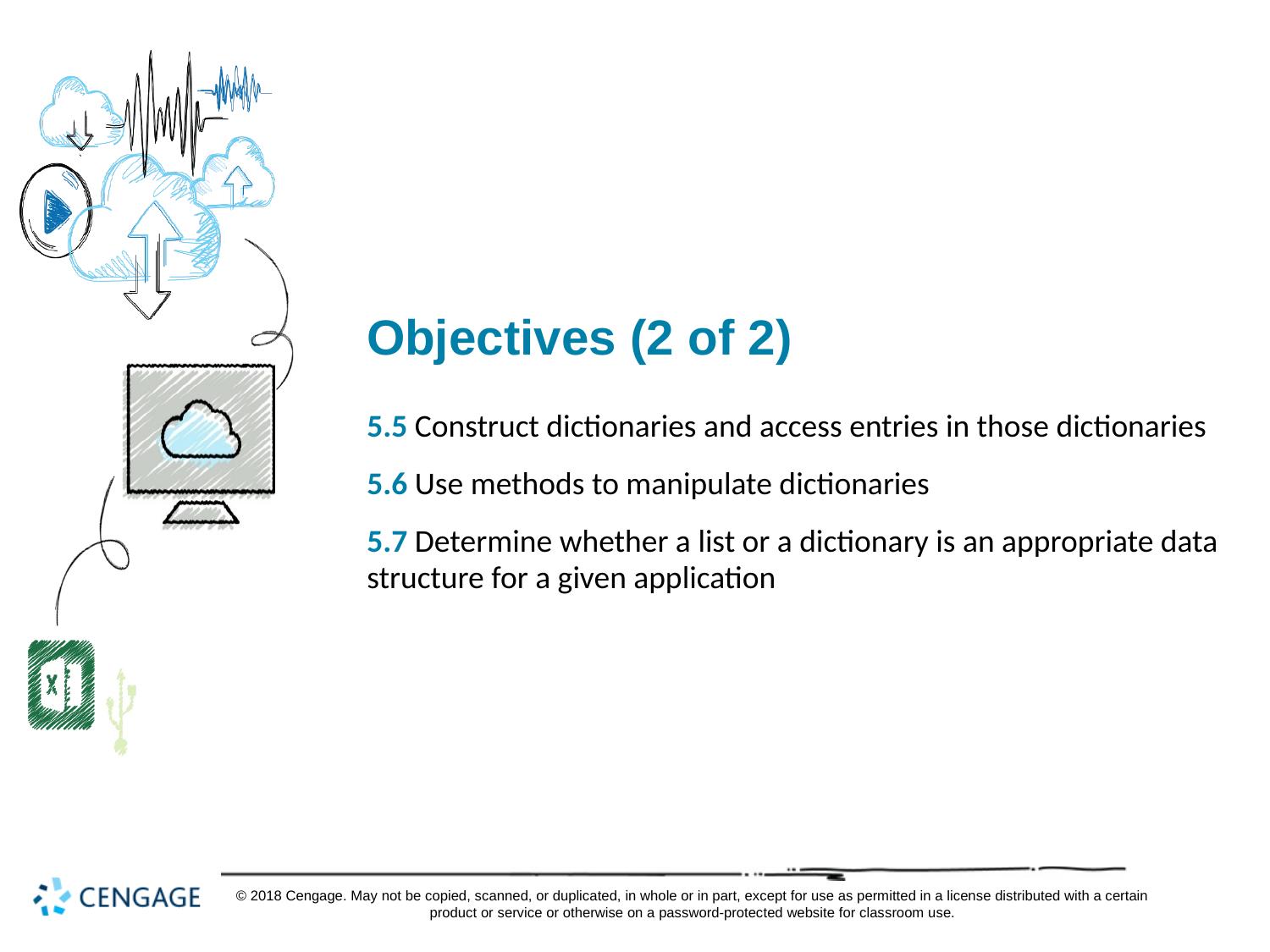

# Objectives (2 of 2)
5.5 Construct dictionaries and access entries in those dictionaries
5.6 Use methods to manipulate dictionaries
5.7 Determine whether a list or a dictionary is an appropriate data structure for a given application
© 2018 Cengage. May not be copied, scanned, or duplicated, in whole or in part, except for use as permitted in a license distributed with a certain product or service or otherwise on a password-protected website for classroom use.